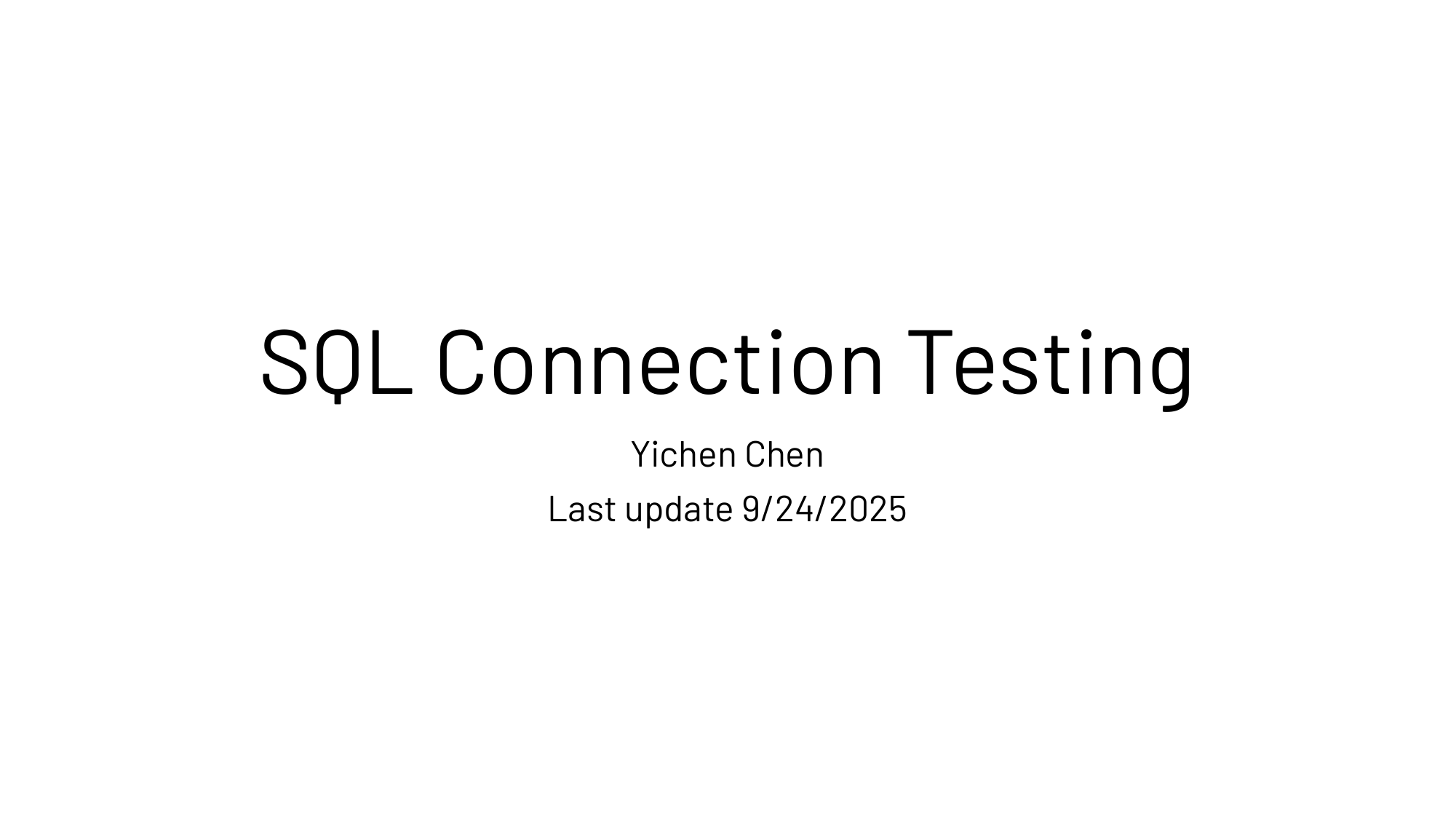

# SQL Connection Testing
Yichen Chen
Last update 9/24/2025